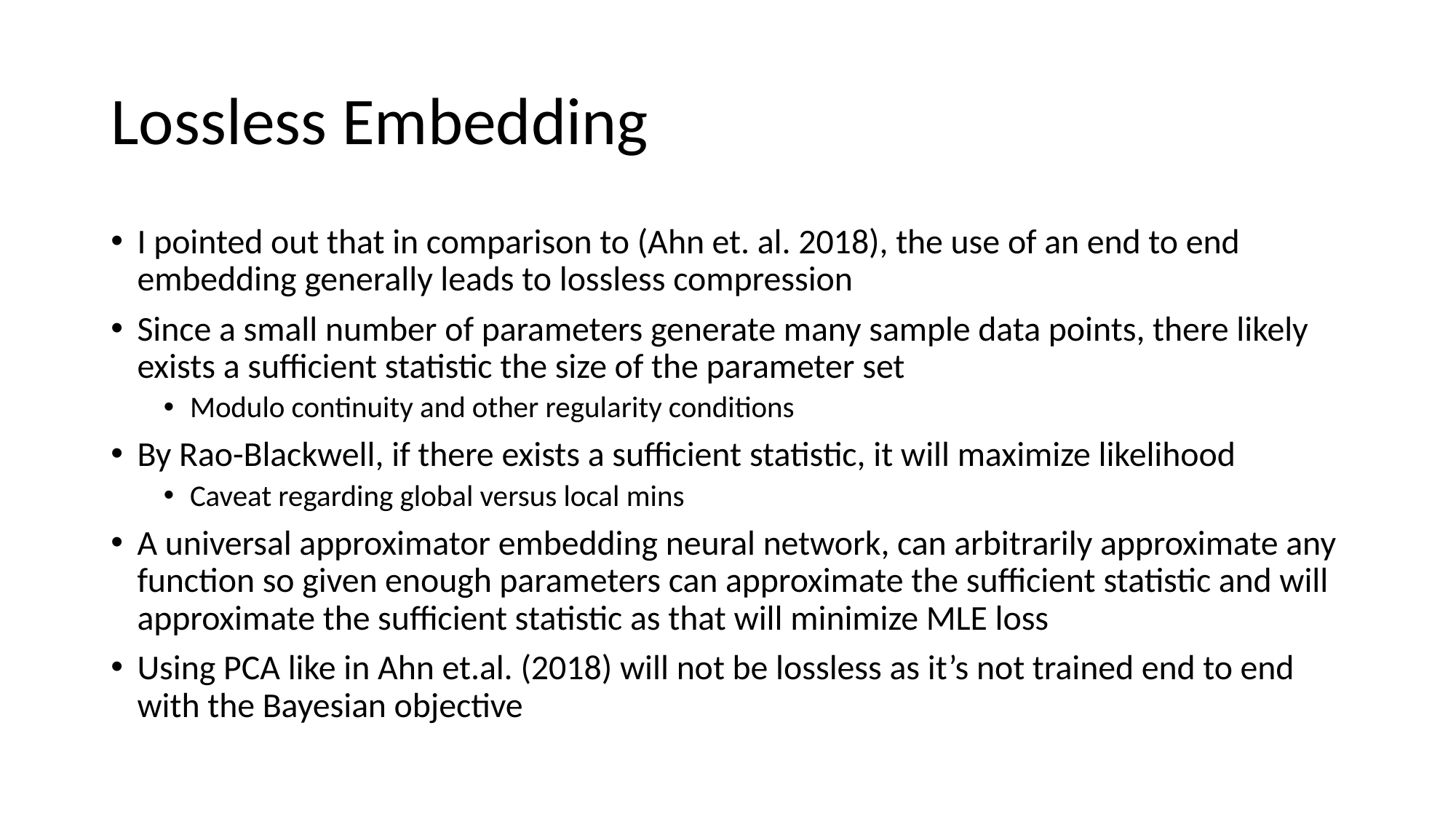

# Lossless Embedding
I pointed out that in comparison to (Ahn et. al. 2018), the use of an end to end embedding generally leads to lossless compression
Since a small number of parameters generate many sample data points, there likely exists a sufficient statistic the size of the parameter set
Modulo continuity and other regularity conditions
By Rao-Blackwell, if there exists a sufficient statistic, it will maximize likelihood
Caveat regarding global versus local mins
A universal approximator embedding neural network, can arbitrarily approximate any function so given enough parameters can approximate the sufficient statistic and will approximate the sufficient statistic as that will minimize MLE loss
Using PCA like in Ahn et.al. (2018) will not be lossless as it’s not trained end to end with the Bayesian objective